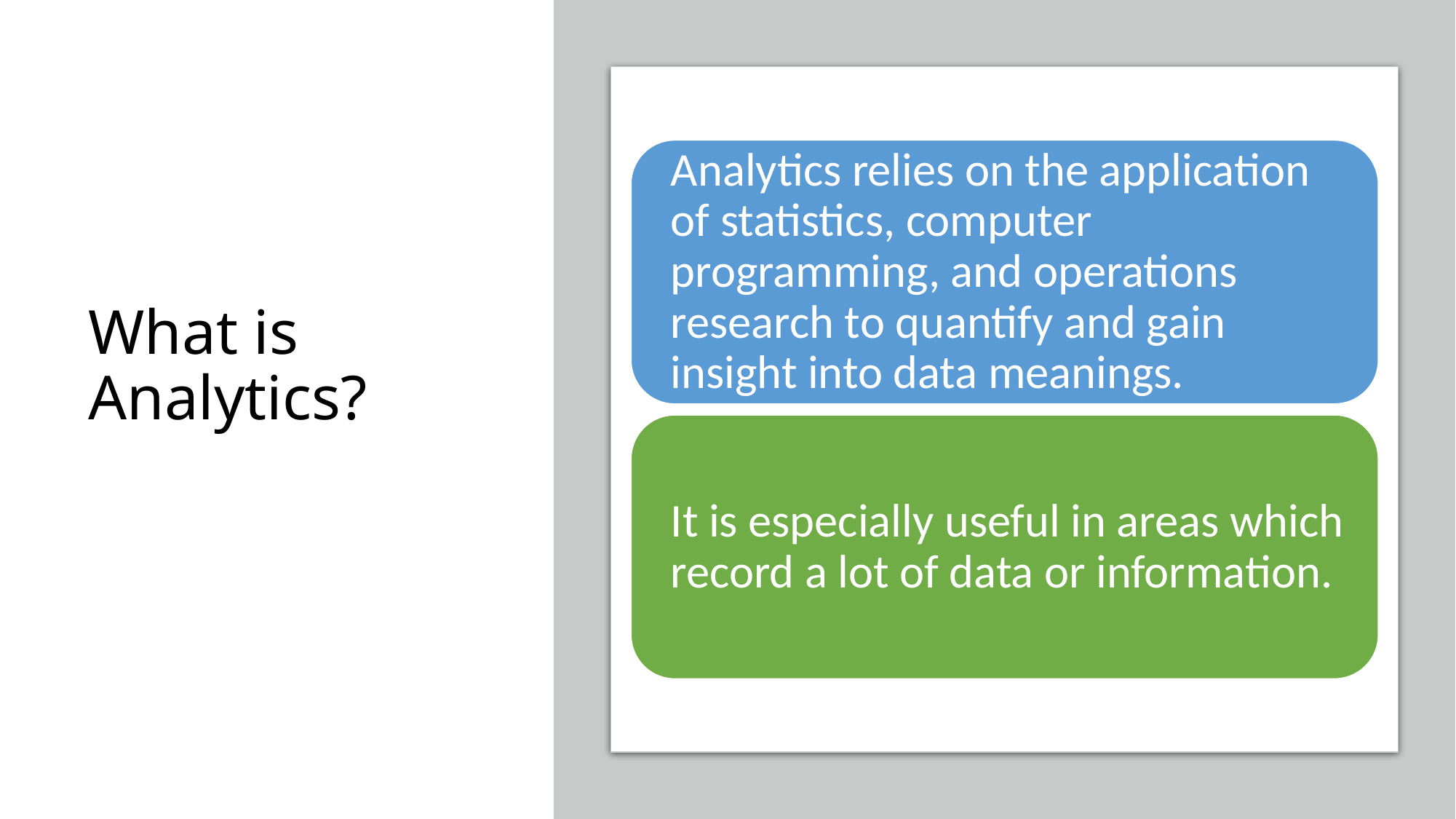

# What is Analytics?
Analytics relies on the application of statistics, computer programming, and operations research to quantify and gain insight into data meanings.
It is especially useful in areas which record a lot of data or information.